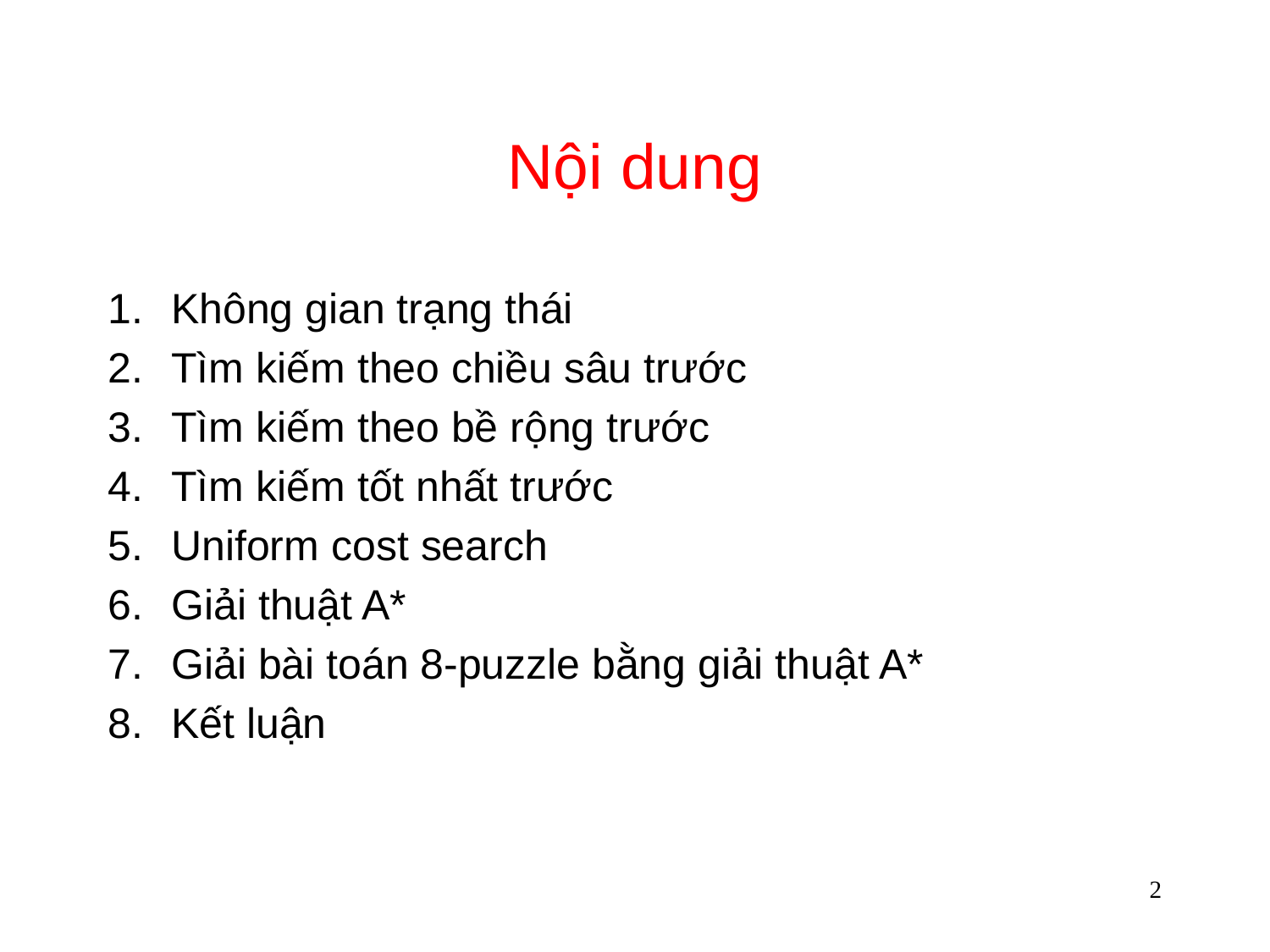

# Nội dung
Không gian trạng thái
Tìm kiếm theo chiều sâu trước
Tìm kiếm theo bề rộng trước
Tìm kiếm tốt nhất trước
Uniform cost search
Giải thuật A*
Giải bài toán 8-puzzle bằng giải thuật A*
Kết luận
2